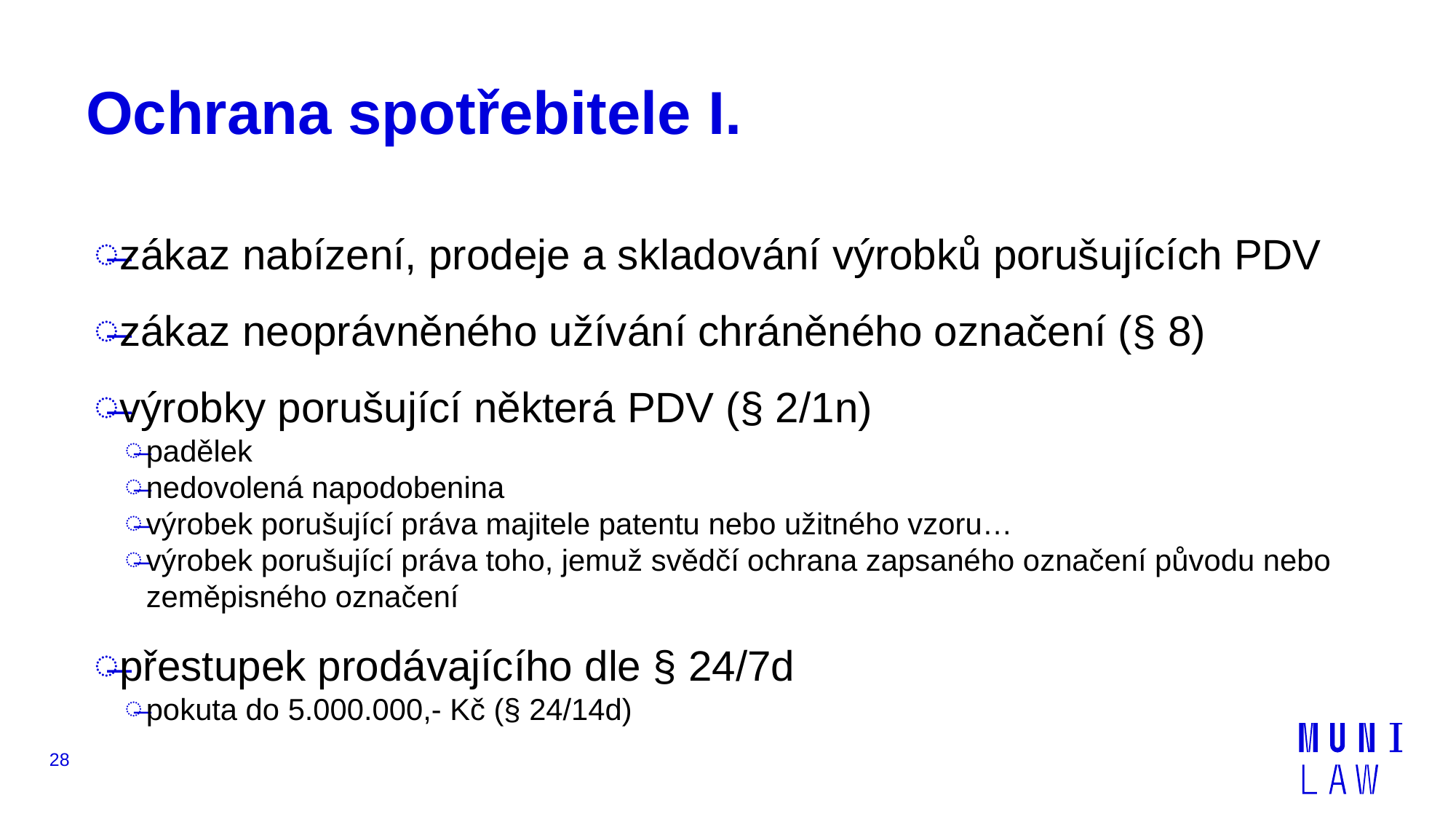

# Ochrana spotřebitele I.
zákaz nabízení, prodeje a skladování výrobků porušujících PDV
zákaz neoprávněného užívání chráněného označení (§ 8)
výrobky porušující některá PDV (§ 2/1n)
padělek
nedovolená napodobenina
výrobek porušující práva majitele patentu nebo užitného vzoru…
výrobek porušující práva toho, jemuž svědčí ochrana zapsaného označení původu nebo zeměpisného označení
přestupek prodávajícího dle § 24/7d
pokuta do 5.000.000,- Kč (§ 24/14d)
28